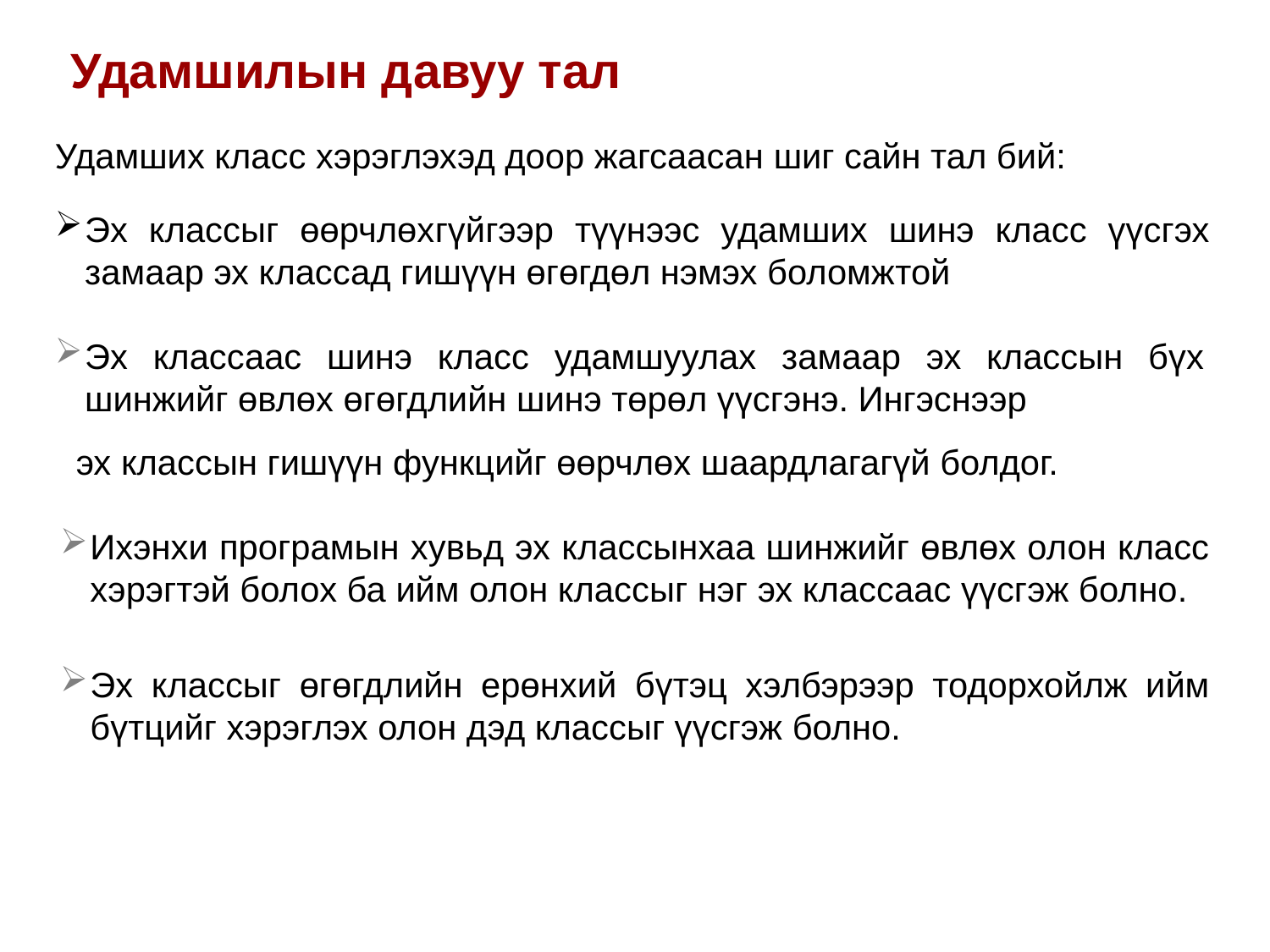

Удамшилын давуу тал
Удамших класс хэрэглэхэд доор жагсаасан шиг сайн тал бий:
Эх классыг өөрчлөхгүйгээр түүнээс удамших шинэ класс үүсгэх замаар эх классад гишүүн өгөгдөл нэмэх боломжтой
Эх классаас шинэ класс удамшуулах замаар эх классын бүх шинжийг өвлөх өгөгдлийн шинэ төрөл үүсгэнэ. Ингэснээр
эх классын гишүүн функцийг өөрчлөх шаардлагагүй болдог.
Ихэнхи програмын хувьд эх классынхаа шинжийг өвлөх олон класс хэрэгтэй болох ба ийм олон классыг нэг эх классаас үүсгэж болно.
Эх классыг өгөгдлийн ерөнхий бүтэц хэлбэрээр тодорхойлж ийм бүтцийг хэрэглэх олон дэд классыг үүсгэж болно.